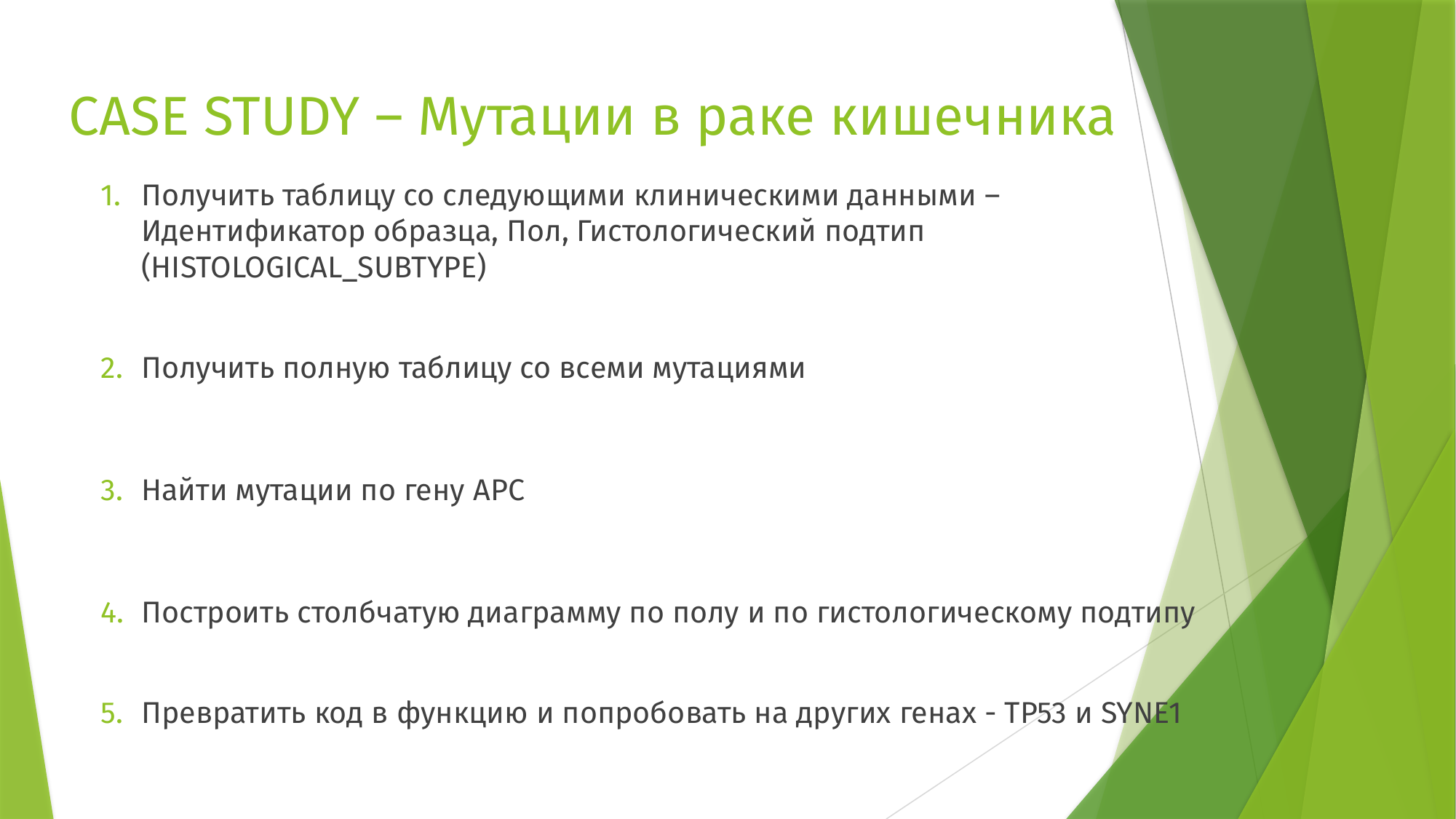

# CASE STUDY – Мутации в раке кишечника
Получить таблицу со следующими клиническими данными – Идентификатор образца, Пол, Гистологический подтип (HISTOLOGICAL_SUBTYPE)
Объединить таблицы – образцы и пациенты – left_join()
Сделать фильтр – filter()
Получить полную таблицу со всеми мутациями
bind_rows()

Найти мутации по гену APC
Сделать фильтр – filter()

Построить столбчатую диаграмму по полу и по гистологическому подтипу
Объединить таблицы – клиника и мутации – left_join()
График – ggplot() + geom_bar() + facet_grid()
Превратить код в функцию и попробовать на других генах - TP53 и SYNE1